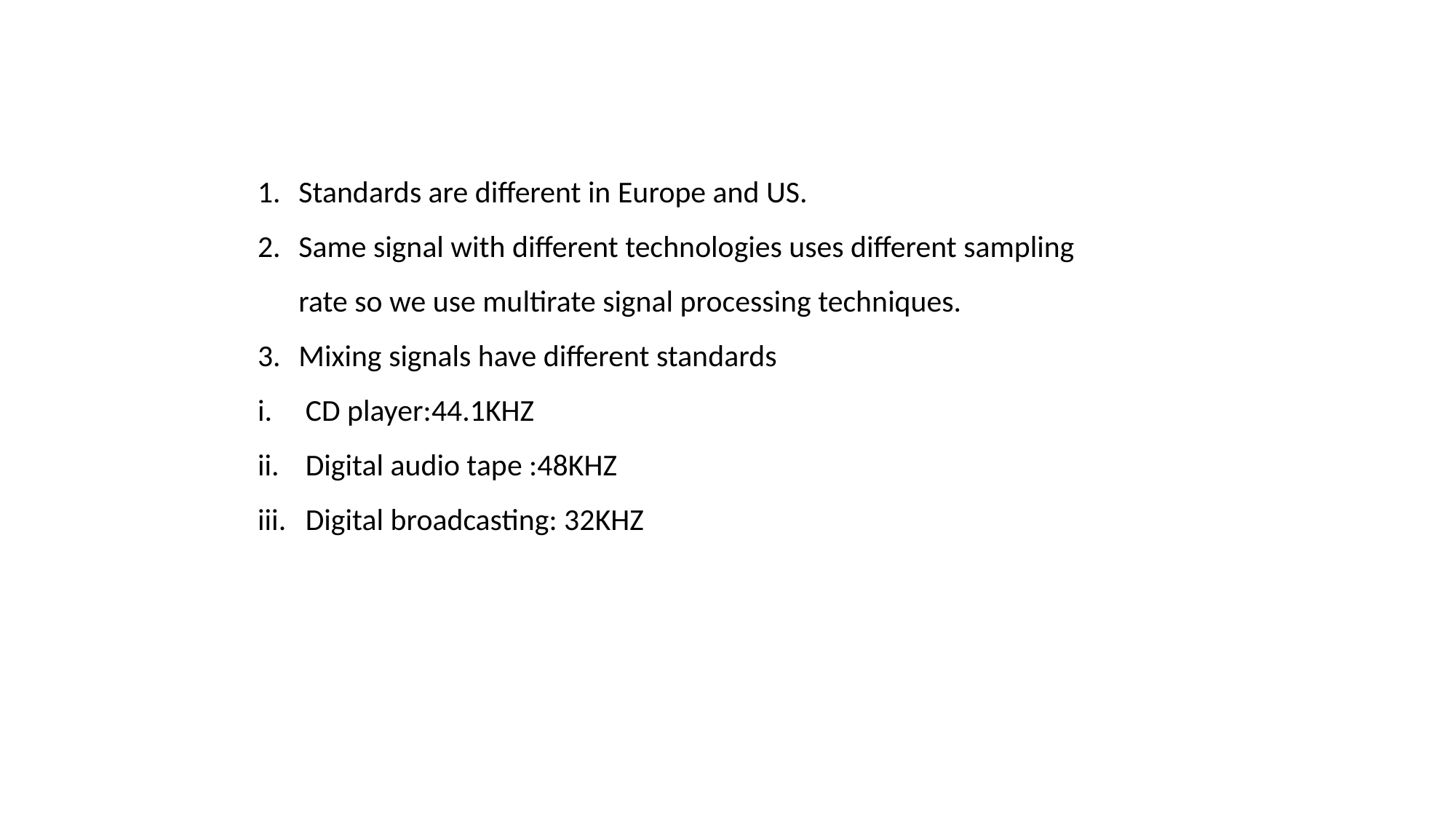

Standards are different in Europe and US.
Same signal with different technologies uses different sampling rate so we use multirate signal processing techniques.
Mixing signals have different standards
CD player:44.1KHZ
Digital audio tape :48KHZ
Digital broadcasting: 32KHZ